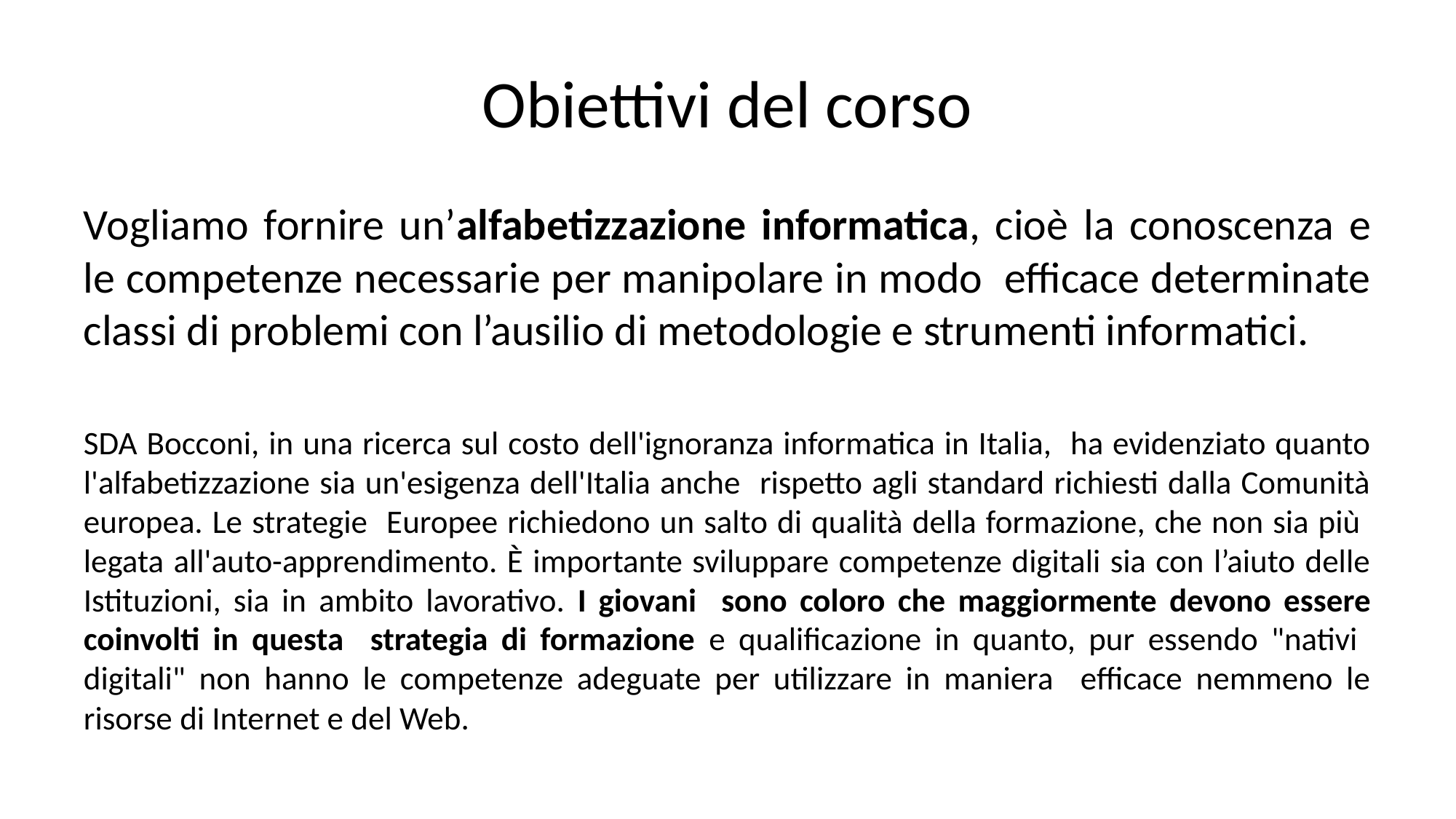

# Obiettivi del corso
Vogliamo fornire un’alfabetizzazione informatica, cioè la conoscenza e le competenze necessarie per manipolare in modo  efficace determinate classi di problemi con l’ausilio di metodologie e strumenti informatici.

SDA Bocconi, in una ricerca sul costo dell'ignoranza informatica in Italia,  ha evidenziato quanto l'alfabetizzazione sia un'esigenza dell'Italia anche  rispetto agli standard richiesti dalla Comunità europea. Le strategie  Europee richiedono un salto di qualità della formazione, che non sia più  legata all'auto-apprendimento. È importante sviluppare competenze digitali sia con l’aiuto delle Istituzioni, sia in ambito lavorativo. I giovani  sono coloro che maggiormente devono essere coinvolti in questa  strategia di formazione e qualificazione in quanto, pur essendo "nativi  digitali" non hanno le competenze adeguate per utilizzare in maniera  efficace nemmeno le risorse di Internet e del Web.